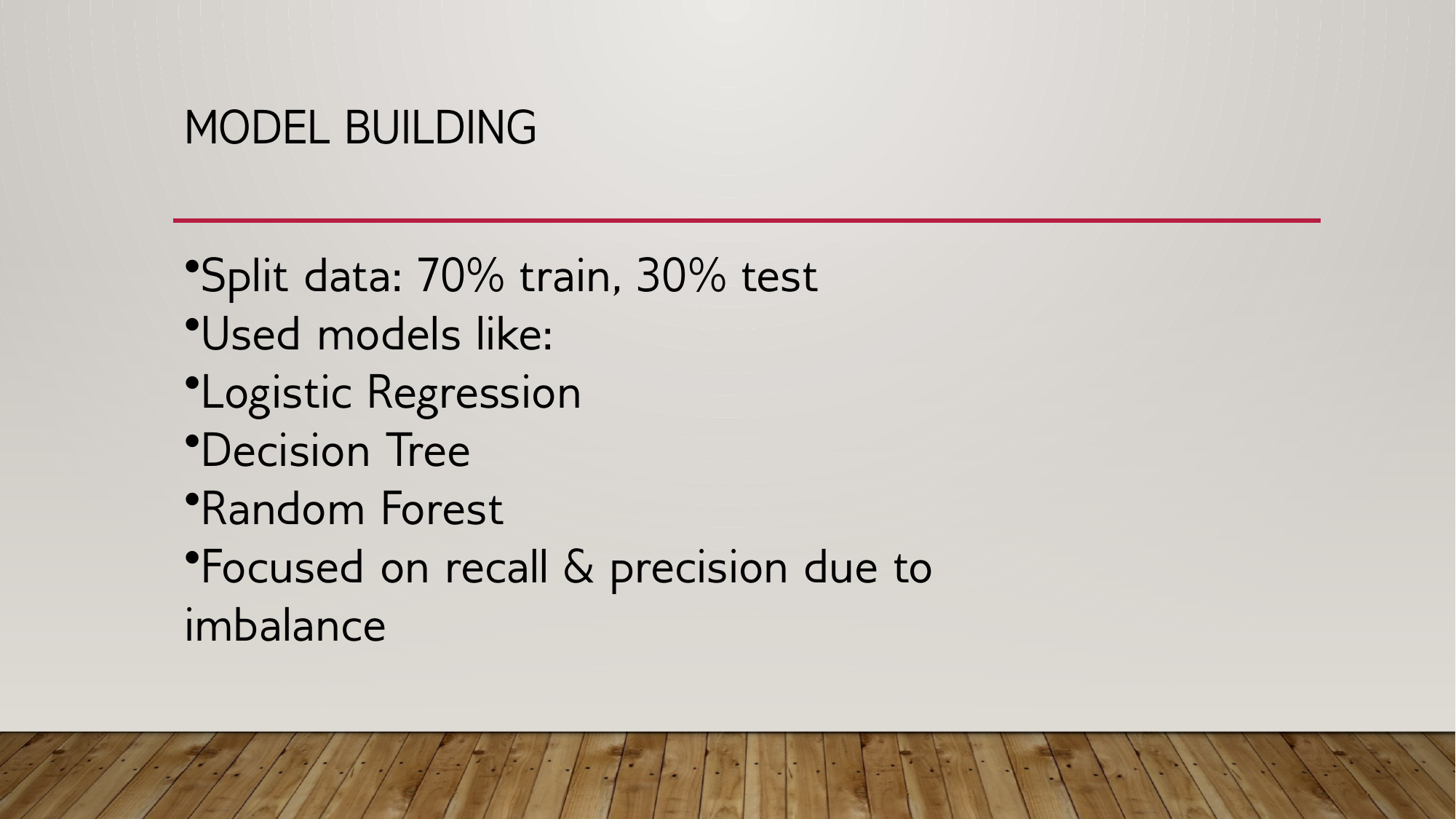

# Model Building
Split data: 70% train, 30% test
Used models like:
Logistic Regression
Decision Tree
Random Forest
Focused on recall & precision due to imbalance